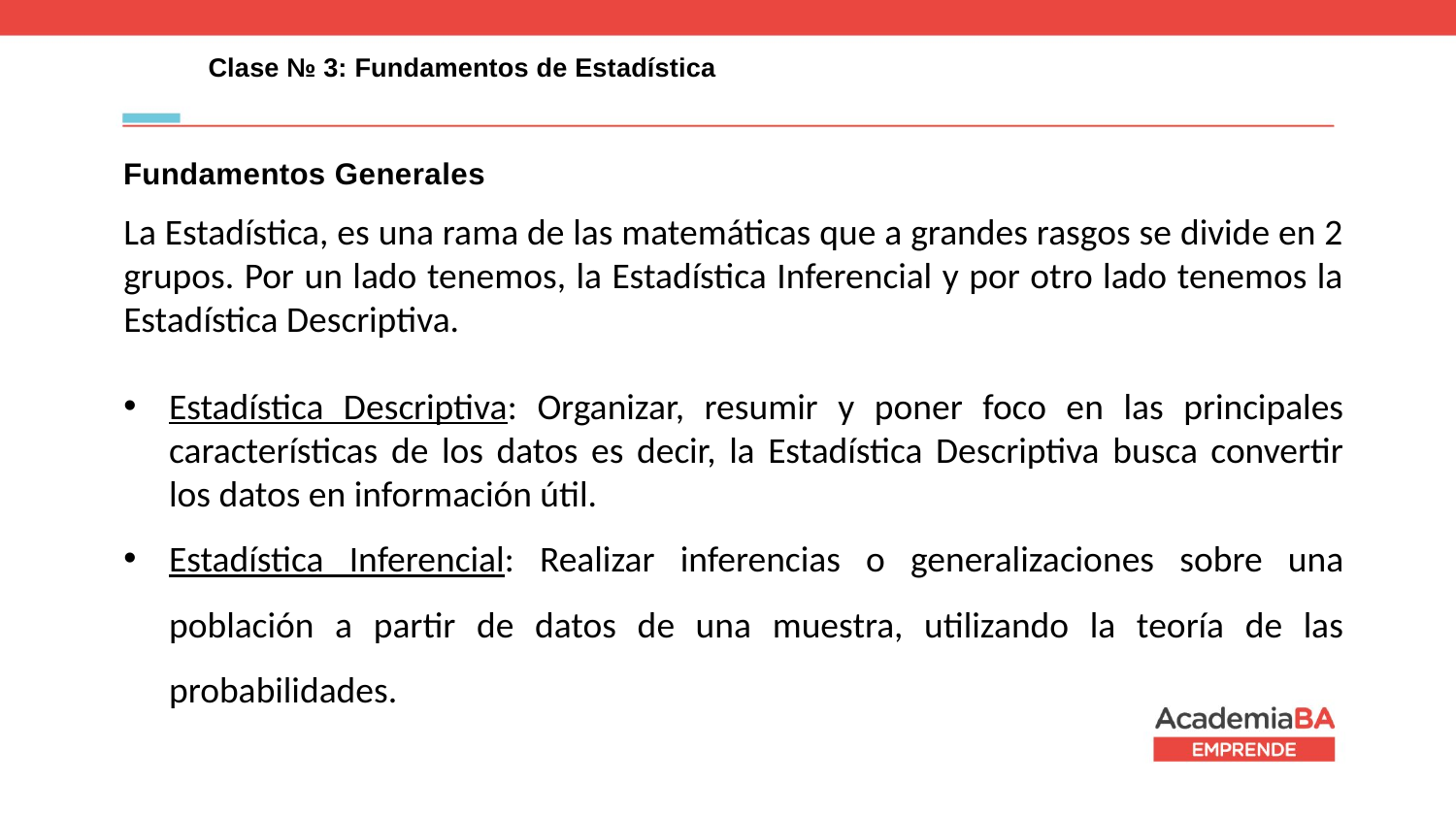

Clase № 3: Fundamentos de Estadística
# Fundamentos Generales
La Estadística, es una rama de las matemáticas que a grandes rasgos se divide en 2 grupos. Por un lado tenemos, la Estadística Inferencial y por otro lado tenemos la Estadística Descriptiva.

Estadística Descriptiva: Organizar, resumir y poner foco en las principales características de los datos es decir, la Estadística Descriptiva busca convertir los datos en información útil.
Estadística Inferencial: Realizar inferencias o generalizaciones sobre una población a partir de datos de una muestra, utilizando la teoría de las probabilidades.